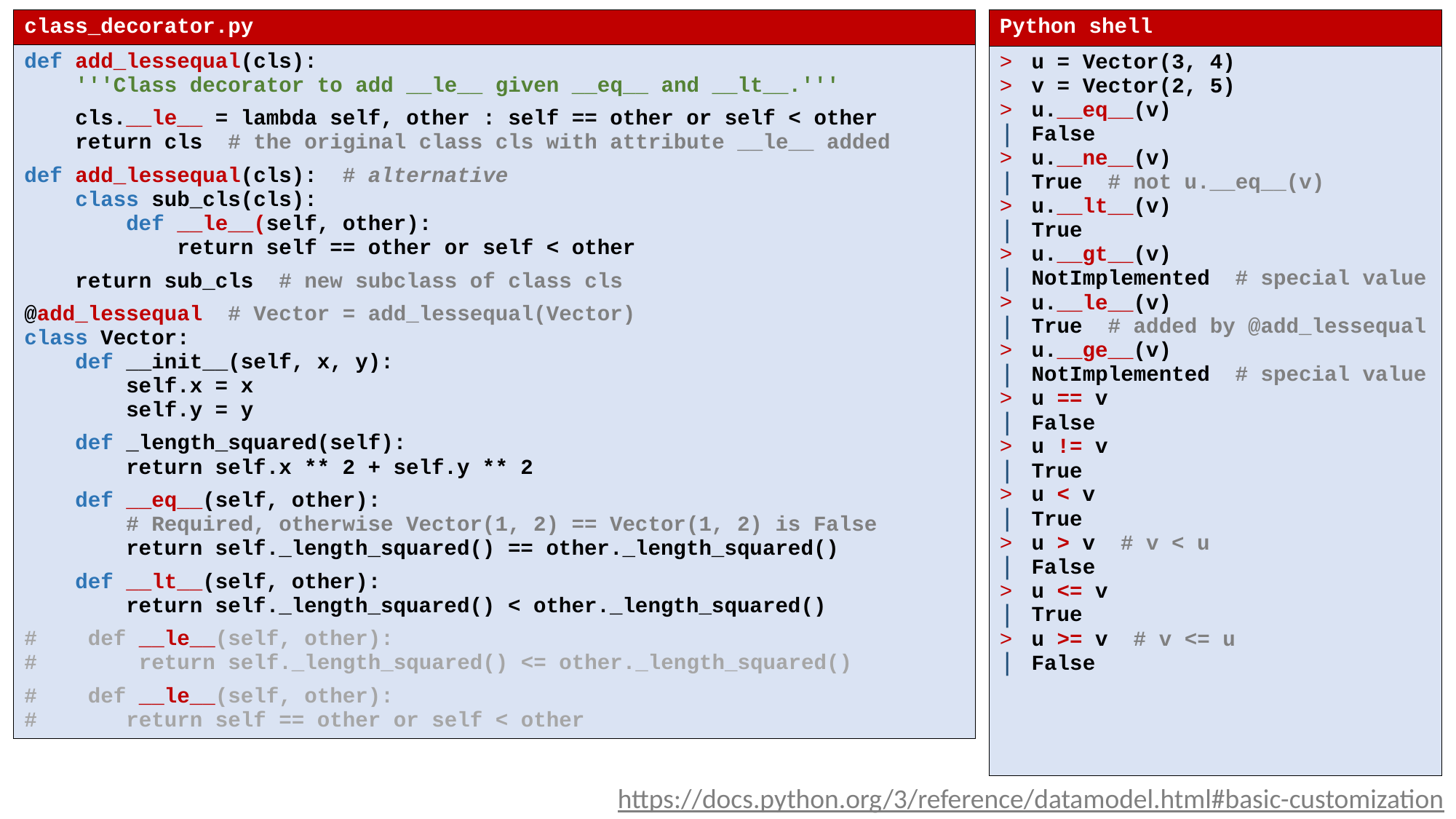

| class\_decorator.py |
| --- |
| def add\_lessequal(cls): '''Class decorator to add \_\_le\_\_ given \_\_eq\_\_ and \_\_lt\_\_.''' cls.\_\_le\_\_ = lambda self, other : self == other or self < other return cls # the original class cls with attribute \_\_le\_\_ added def add\_lessequal(cls): # alternative class sub\_cls(cls): def \_\_le\_\_(self, other): return self == other or self < other return sub\_cls # new subclass of class cls @add\_lessequal # Vector = add\_lessequal(Vector) class Vector: def \_\_init\_\_(self, x, y): self.x = x self.y = y def \_length\_squared(self): return self.x \*\* 2 + self.y \*\* 2 def \_\_eq\_\_(self, other): # Required, otherwise Vector(1, 2) == Vector(1, 2) is False return self.\_length\_squared() == other.\_length\_squared() def \_\_lt\_\_(self, other): return self.\_length\_squared() < other.\_length\_squared() # def \_\_le\_\_(self, other): # return self.\_length\_squared() <= other.\_length\_squared() # def \_\_le\_\_(self, other): # return self == other or self < other |
| Python shell |
| --- |
| u = Vector(3, 4) v = Vector(2, 5) u.\_\_eq\_\_(v) False u.\_\_ne\_\_(v) True # not u.\_\_eq\_\_(v) u.\_\_lt\_\_(v) True u.\_\_gt\_\_(v) NotImplemented # special value u.\_\_le\_\_(v) True # added by @add\_lessequal u.\_\_ge\_\_(v) NotImplemented # special value u == v False u != v True u < v True u > v # v < u False u <= v True u >= v # v <= u False |
https://docs.python.org/3/reference/datamodel.html#basic-customization